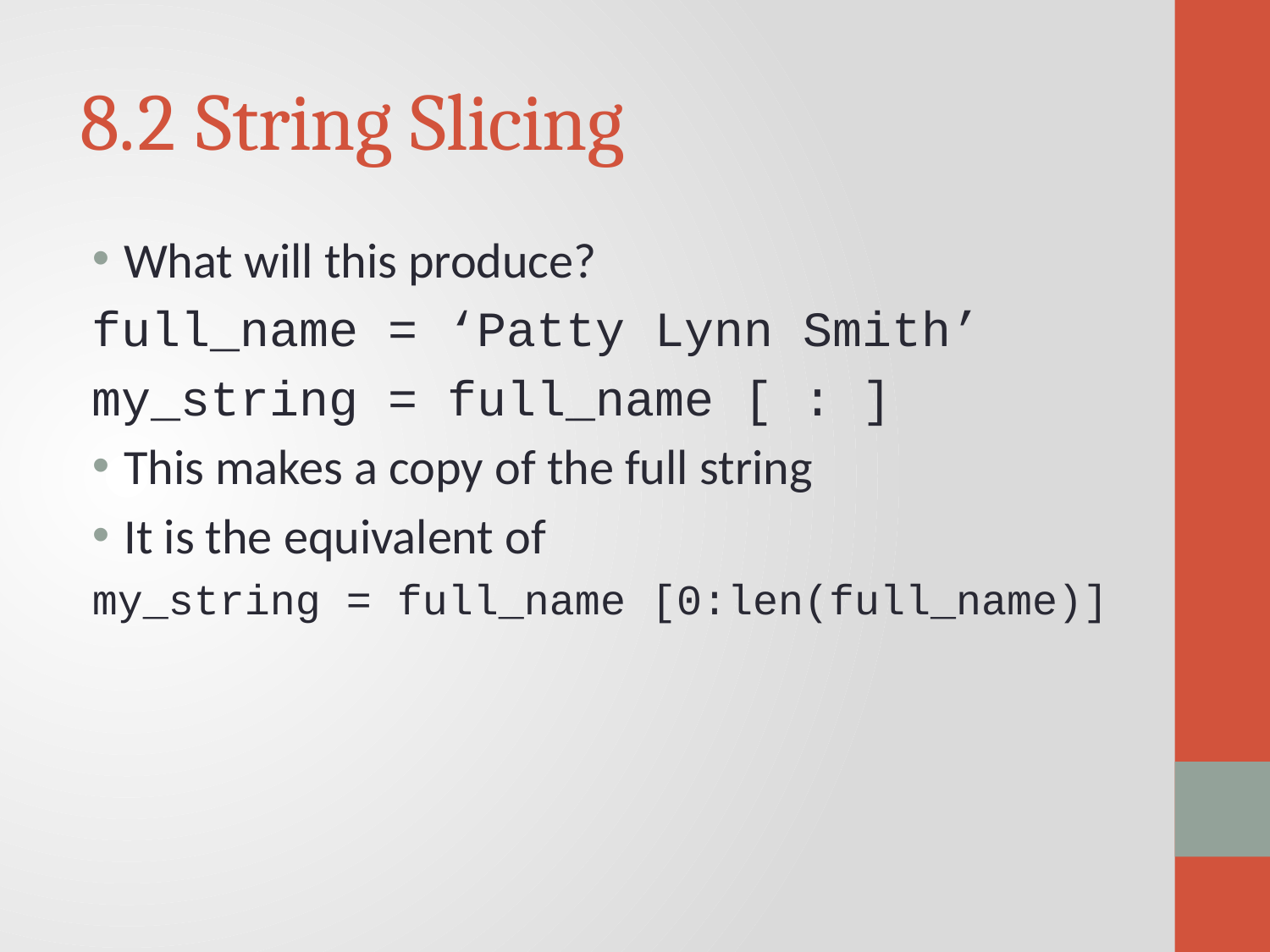

# 8.2 String Slicing
What will this produce?
full_name = ‘Patty Lynn Smith’
my_string = full_name [ : ]
This makes a copy of the full string
It is the equivalent of
my_string = full_name [0:len(full_name)]